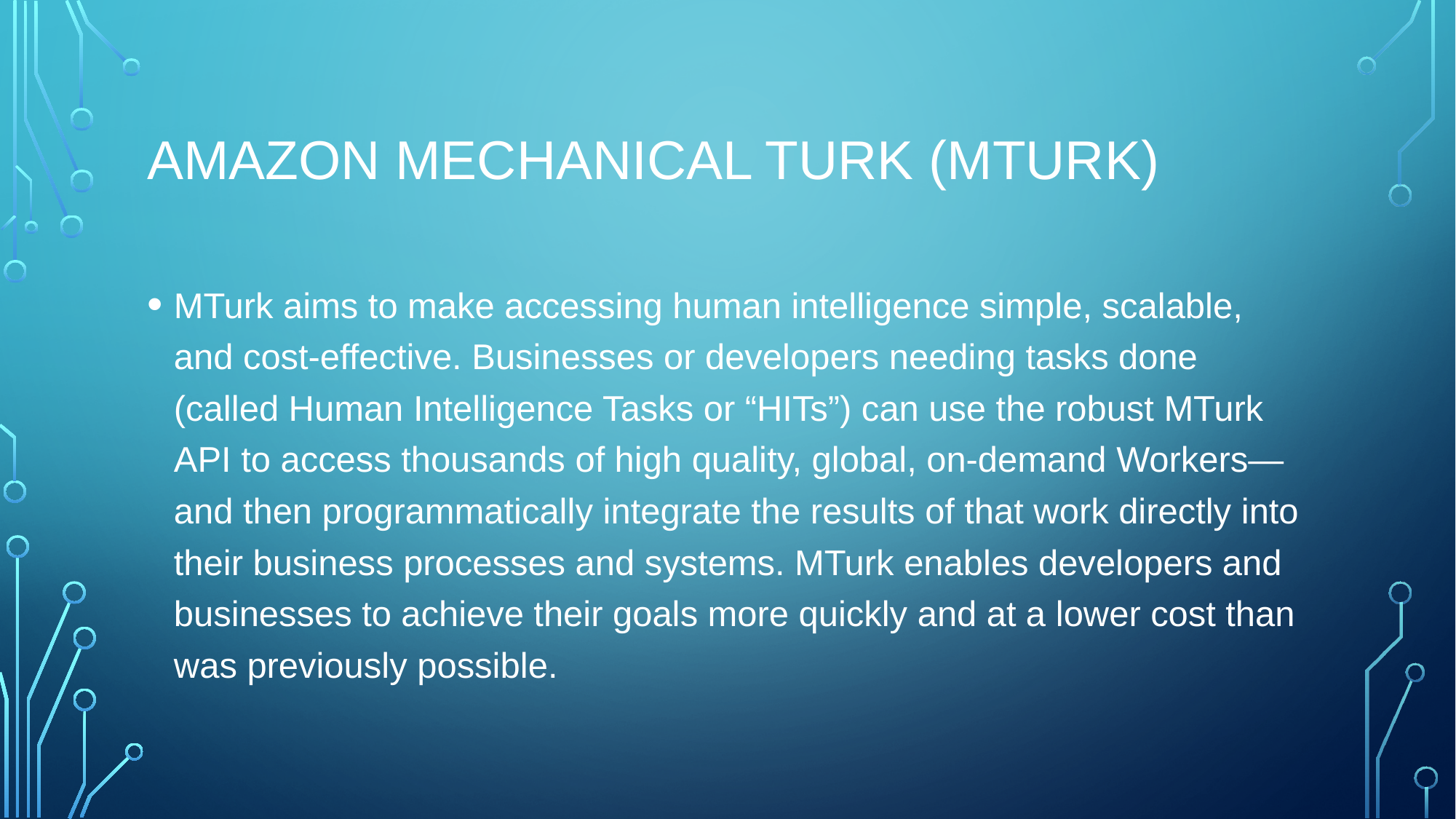

# Amazon Mechanical Turk (MTurk)
MTurk aims to make accessing human intelligence simple, scalable, and cost-effective. Businesses or developers needing tasks done (called Human Intelligence Tasks or “HITs”) can use the robust MTurk API to access thousands of high quality, global, on-demand Workers—and then programmatically integrate the results of that work directly into their business processes and systems. MTurk enables developers and businesses to achieve their goals more quickly and at a lower cost than was previously possible.